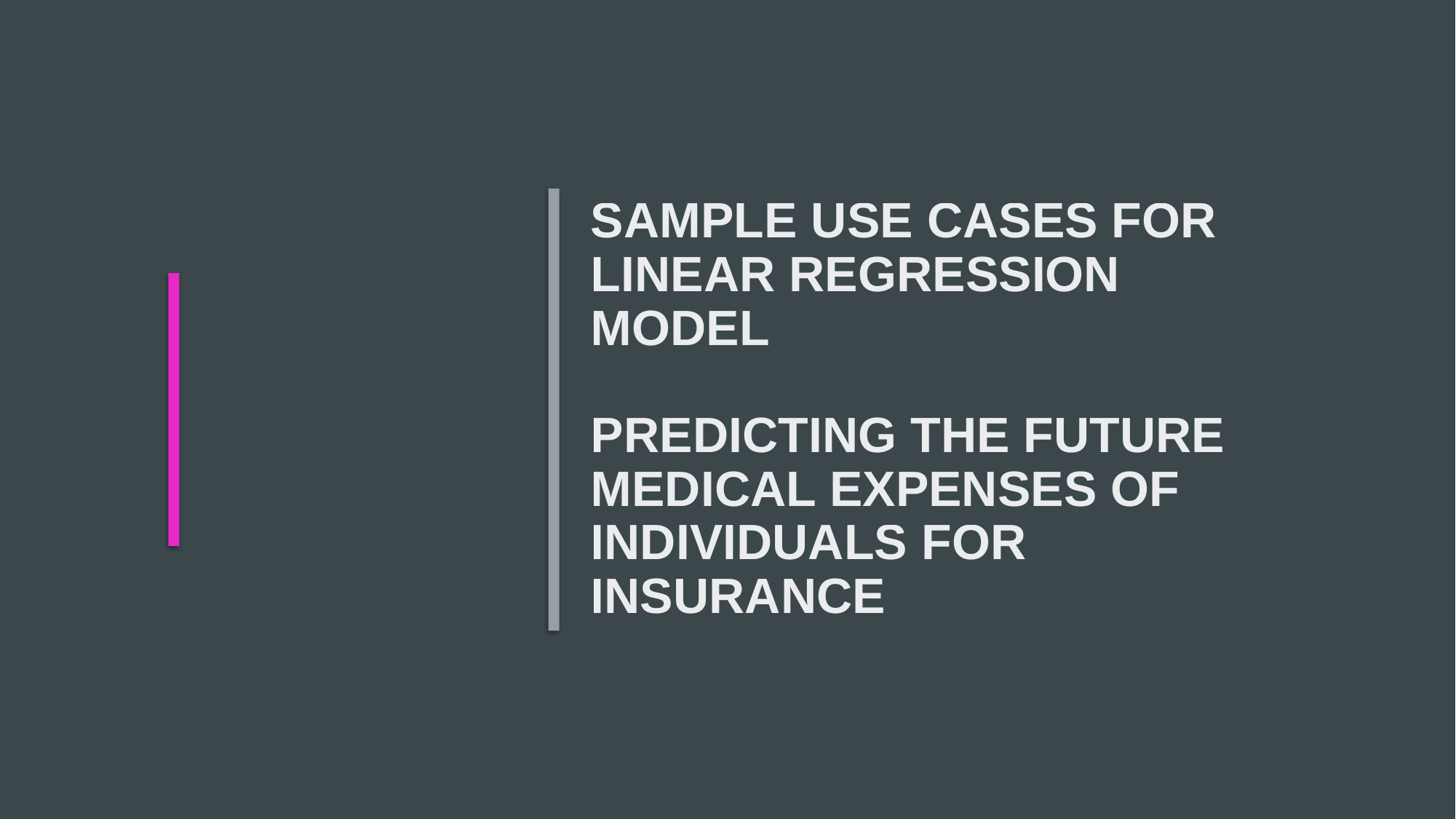

# Sample Use Cases for Linear Regression Model Predicting the future medical expenses of individuals for  Insurance